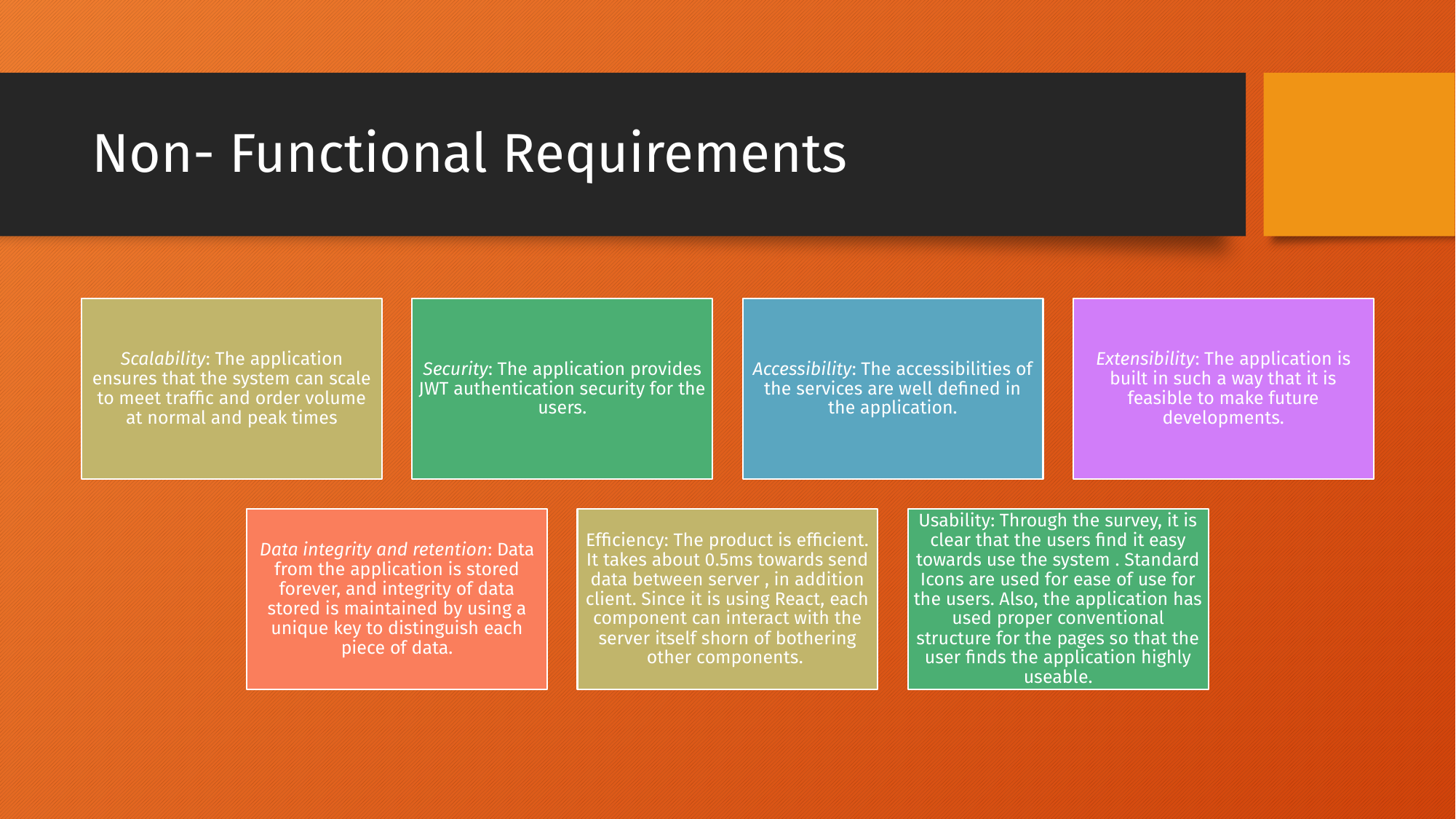

# Non- Functional Requirements
Scalability: The application ensures that the system can scale to meet traffic and order volume at normal and peak times
Security: The application provides JWT authentication security for the users.
Accessibility: The accessibilities of the services are well defined in the application.
Extensibility: The application is built in such a way that it is feasible to make future developments.
Data integrity and retention: Data from the application is stored forever, and integrity of data stored is maintained by using a unique key to distinguish each piece of data.
Efficiency: The product is efficient. It takes about 0.5ms towards send data between server , in addition client. Since it is using React, each component can interact with the server itself shorn of bothering other components.
Usability: Through the survey, it is clear that the users find it easy towards use the system . Standard Icons are used for ease of use for the users. Also, the application has used proper conventional structure for the pages so that the user finds the application highly useable.